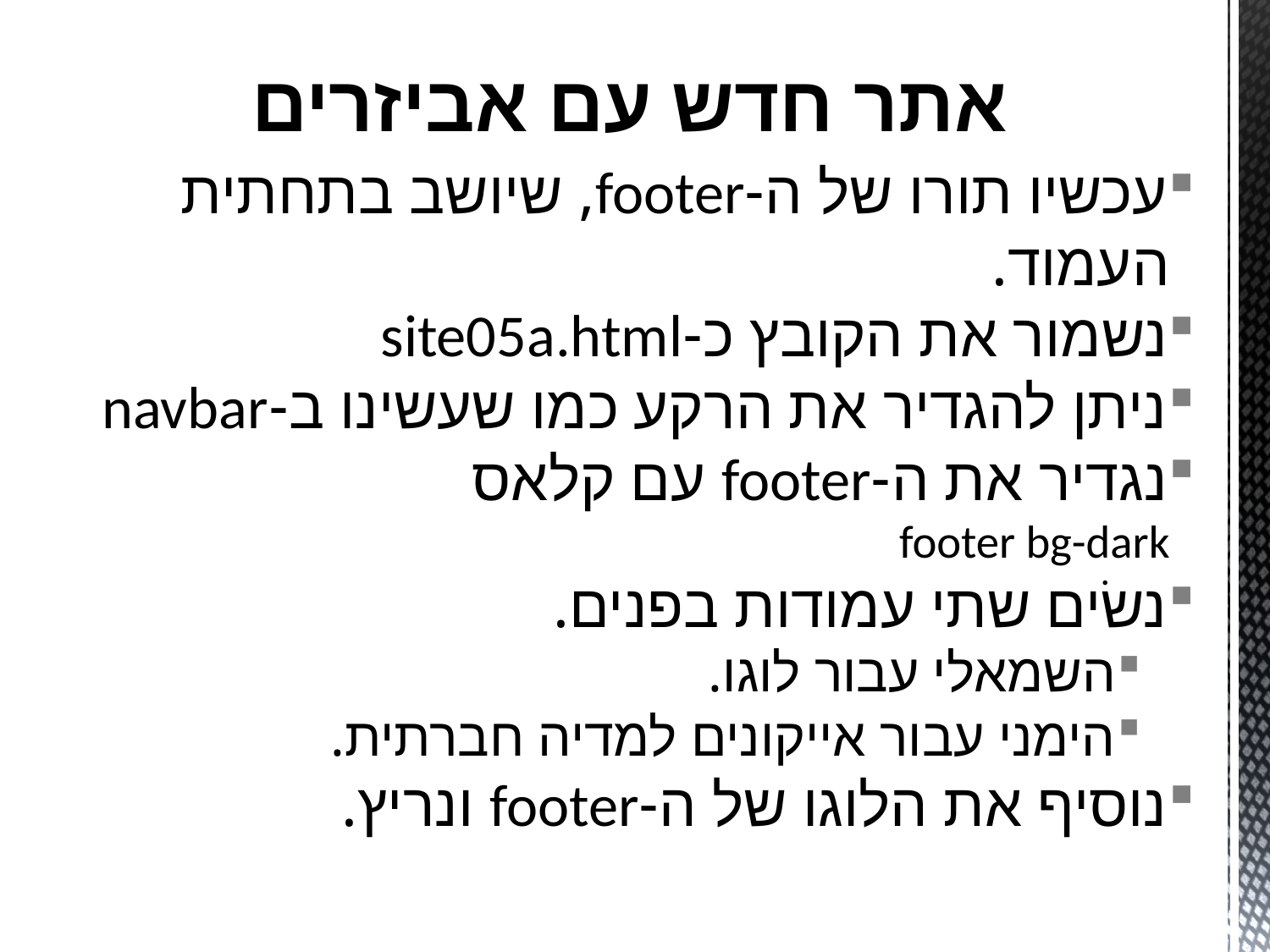

# אתר חדש עם אביזרים
עכשיו תורו של ה-footer, שיושב בתחתית העמוד.
נשמור את הקובץ כ-site05a.html
ניתן להגדיר את הרקע כמו שעשינו ב-navbar
נגדיר את ה-footer עם קלאס
footer bg-dark
נשׂים שתי עמודות בפנים.
השמאלי עבור לוגו.
הימני עבור אייקונים למדיה חברתית.
נוסיף את הלוגו של ה-footer ונריץ.